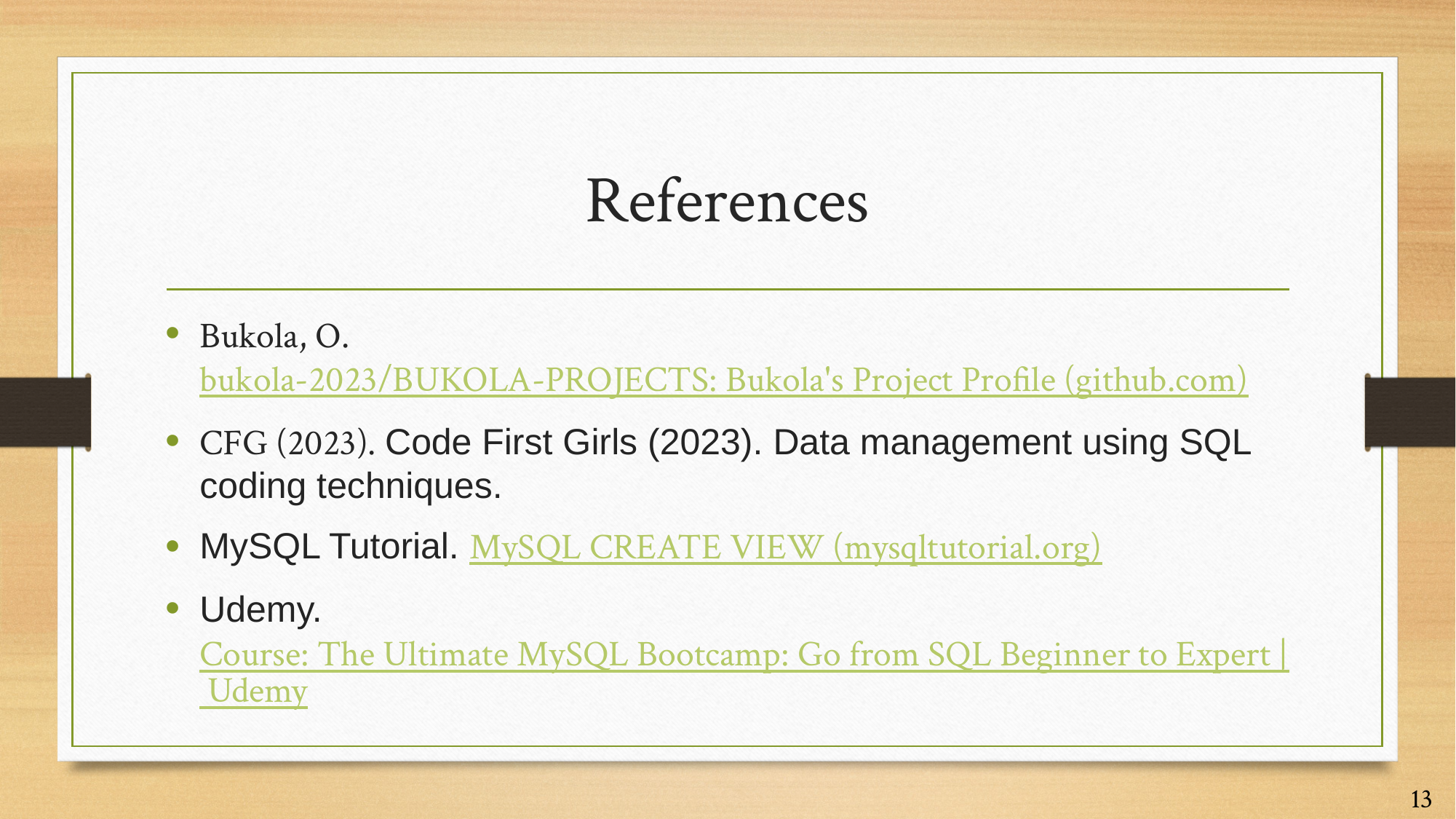

# References
Bukola, O. bukola-2023/BUKOLA-PROJECTS: Bukola's Project Profile (github.com)
CFG (2023). Code First Girls (2023). Data management using SQL coding techniques.
MySQL Tutorial. MySQL CREATE VIEW (mysqltutorial.org)
Udemy. Course: The Ultimate MySQL Bootcamp: Go from SQL Beginner to Expert | Udemy
13